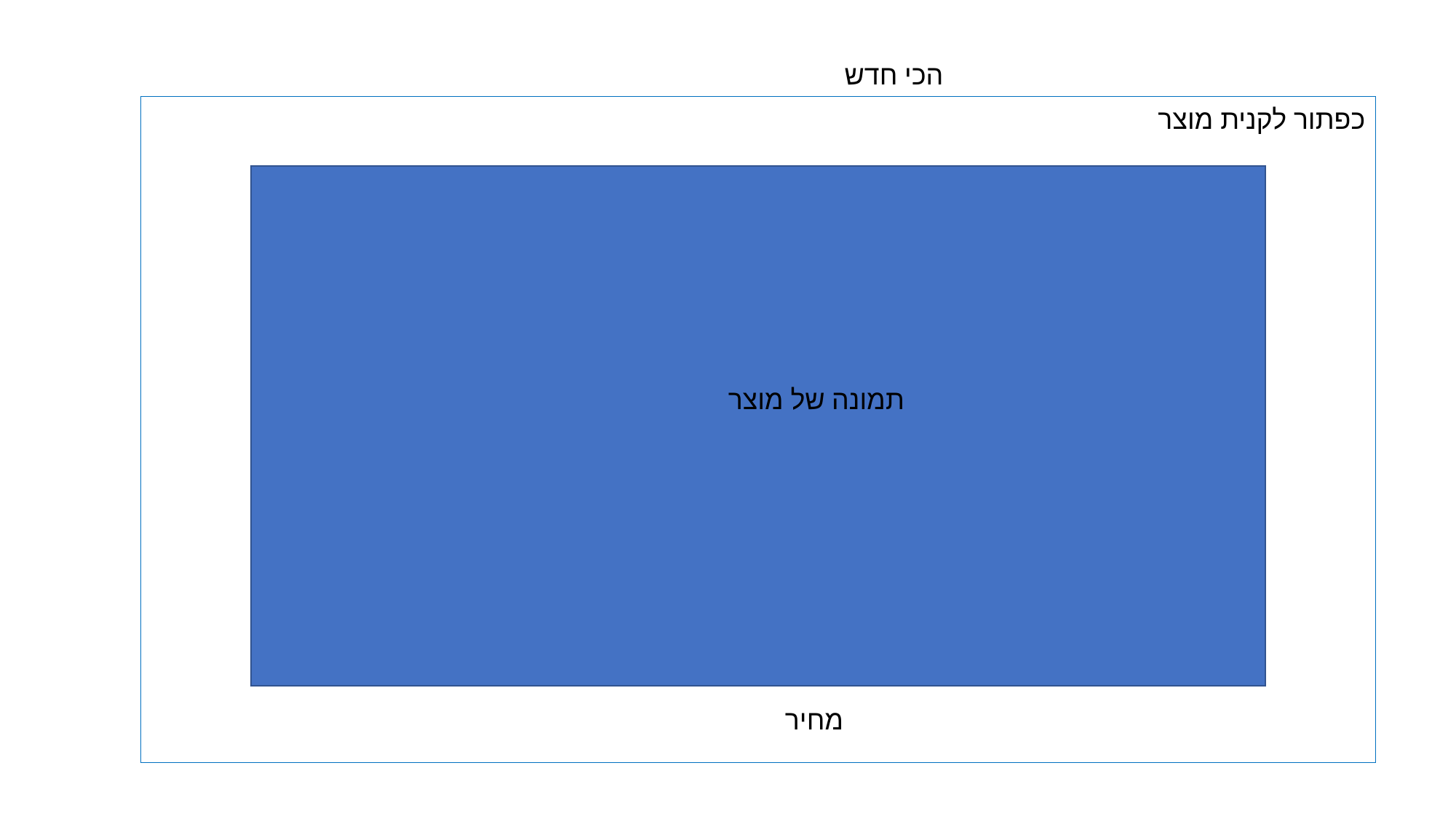

הכי חדש
כפתור לקנית מוצר

תמונה של מוצר
מחיר